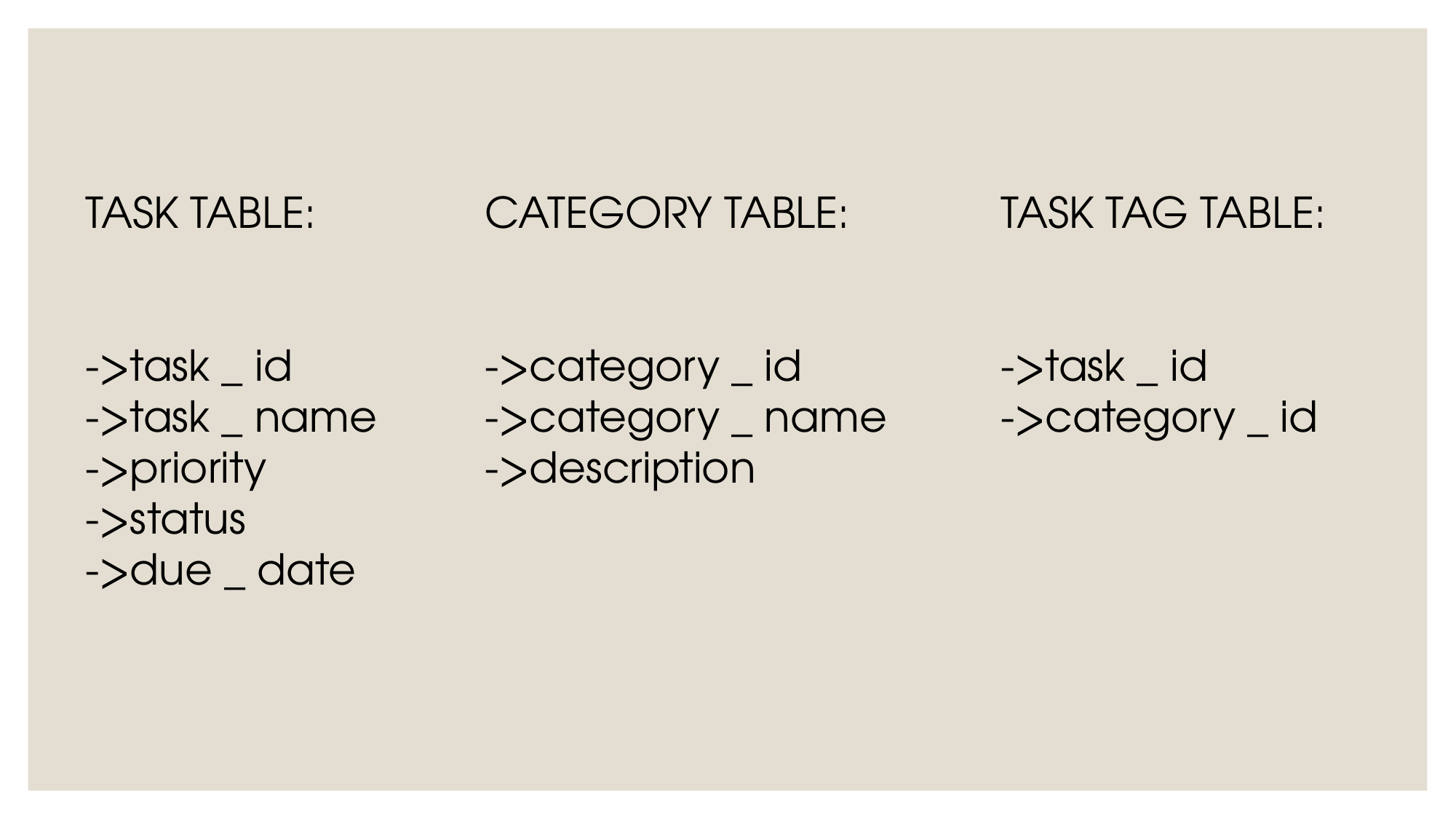

TASK TABLE:

->task _ id
->task _ name
->priority
->status
->due _ date
CATEGORY TABLE:

->category _ id
->category _ name
->description
TASK TAG TABLE:

->task _ id
->category _ id